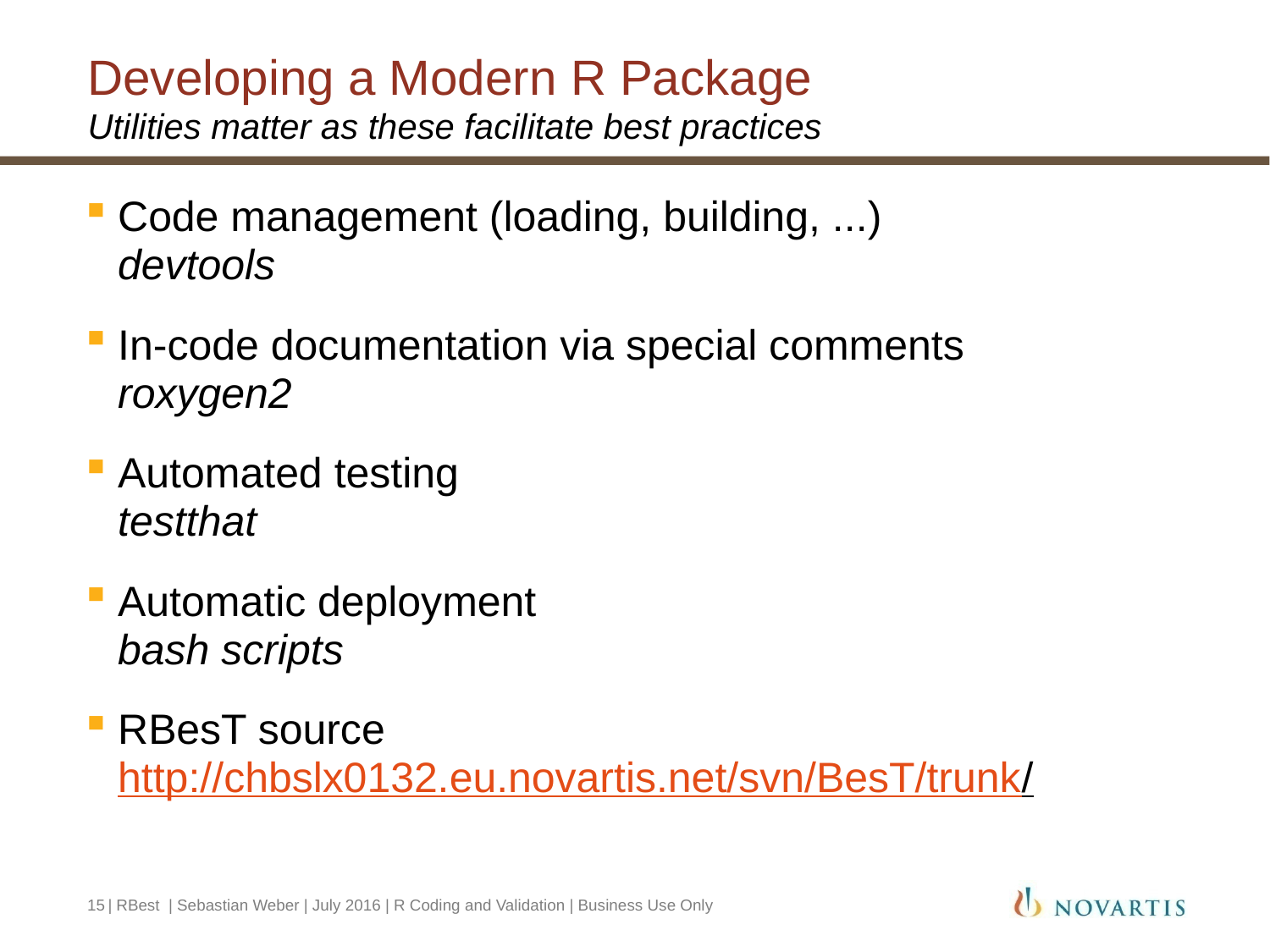

# Developing a Modern R Package
Utilities matter as these facilitate best practices
Code management (loading, building, ...)
devtools
In-code documentation via special comments
roxygen2
Automated testing
testthat
Automatic deployment
bash scripts
RBesT source
http://chbslx0132.eu.novartis.net/svn/BesT/trunk/
15
| RBest  | Sebastian Weber | July 2016 | R Coding and Validation | Business Use Only